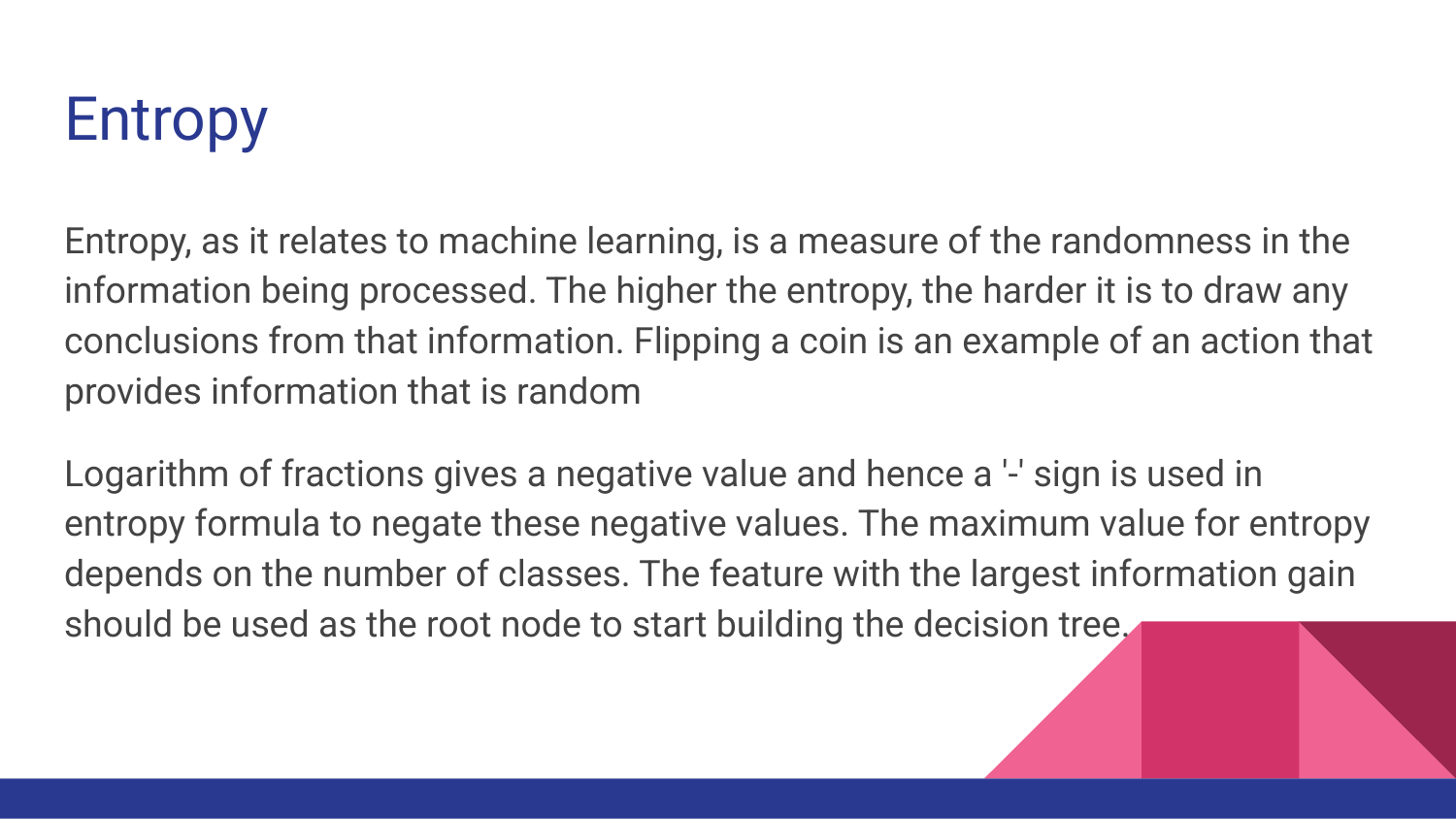

# Entropy
Entropy, as it relates to machine learning, is a measure of the randomness in the information being processed. The higher the entropy, the harder it is to draw any conclusions from that information. Flipping a coin is an example of an action that provides information that is random
Logarithm of fractions gives a negative value and hence a '-' sign is used in entropy formula to negate these negative values. The maximum value for entropy depends on the number of classes. The feature with the largest information gain should be used as the root node to start building the decision tree.